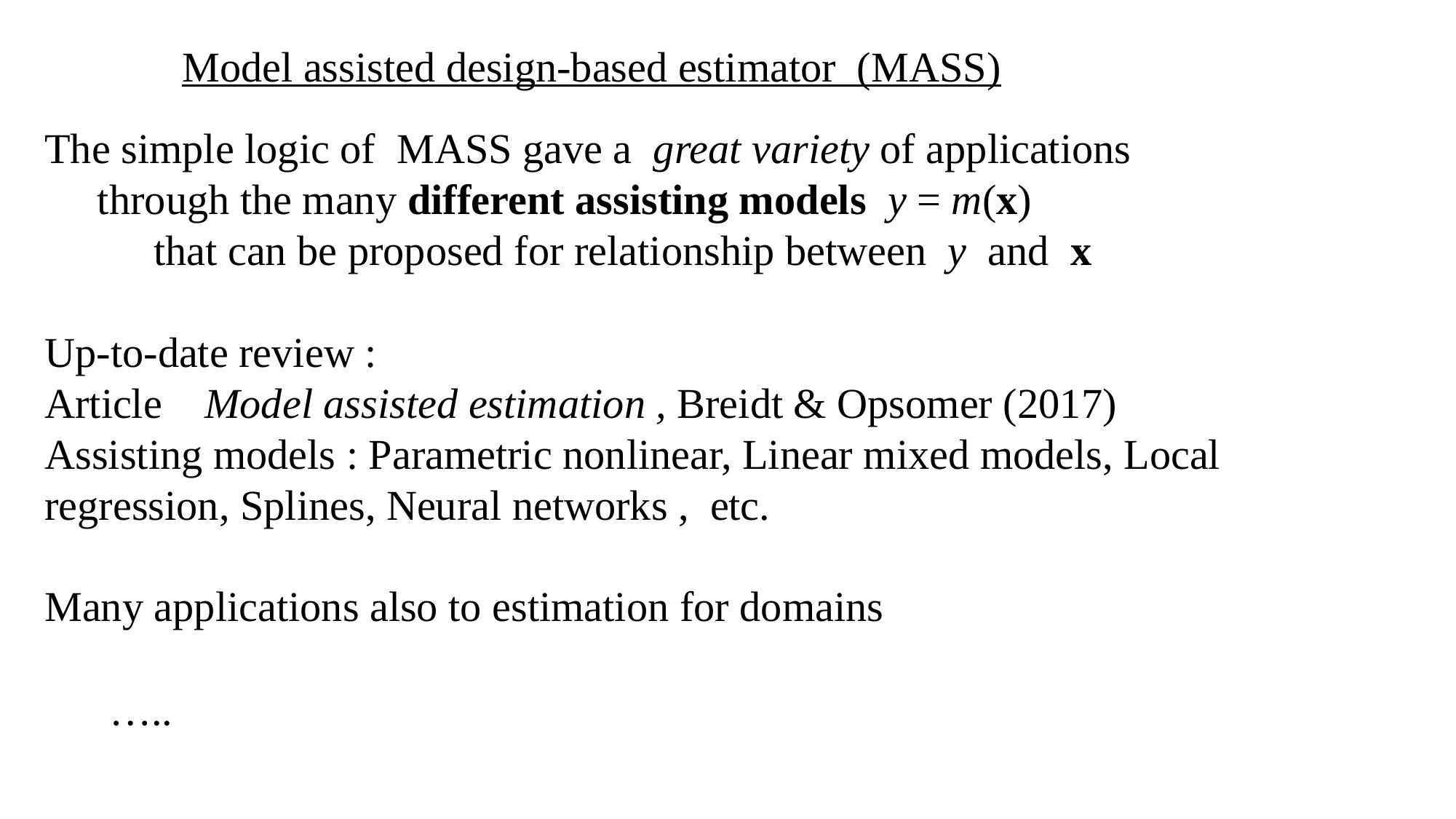

# Model assisted design-based estimator  (MASS)
The simple logic of  MASS gave a  great variety of applications
     through the many different assisting models  y = m(x)                    	      	that can be proposed for relationship between  y  and  x

Up-to-date review :
Article    Model assisted estimation , Breidt & Opsomer (2017)
Assisting models : Parametric nonlinear, Linear mixed models, Local regression, Splines, Neural networks ,  etc.

Many applications also to estimation for domains
…..